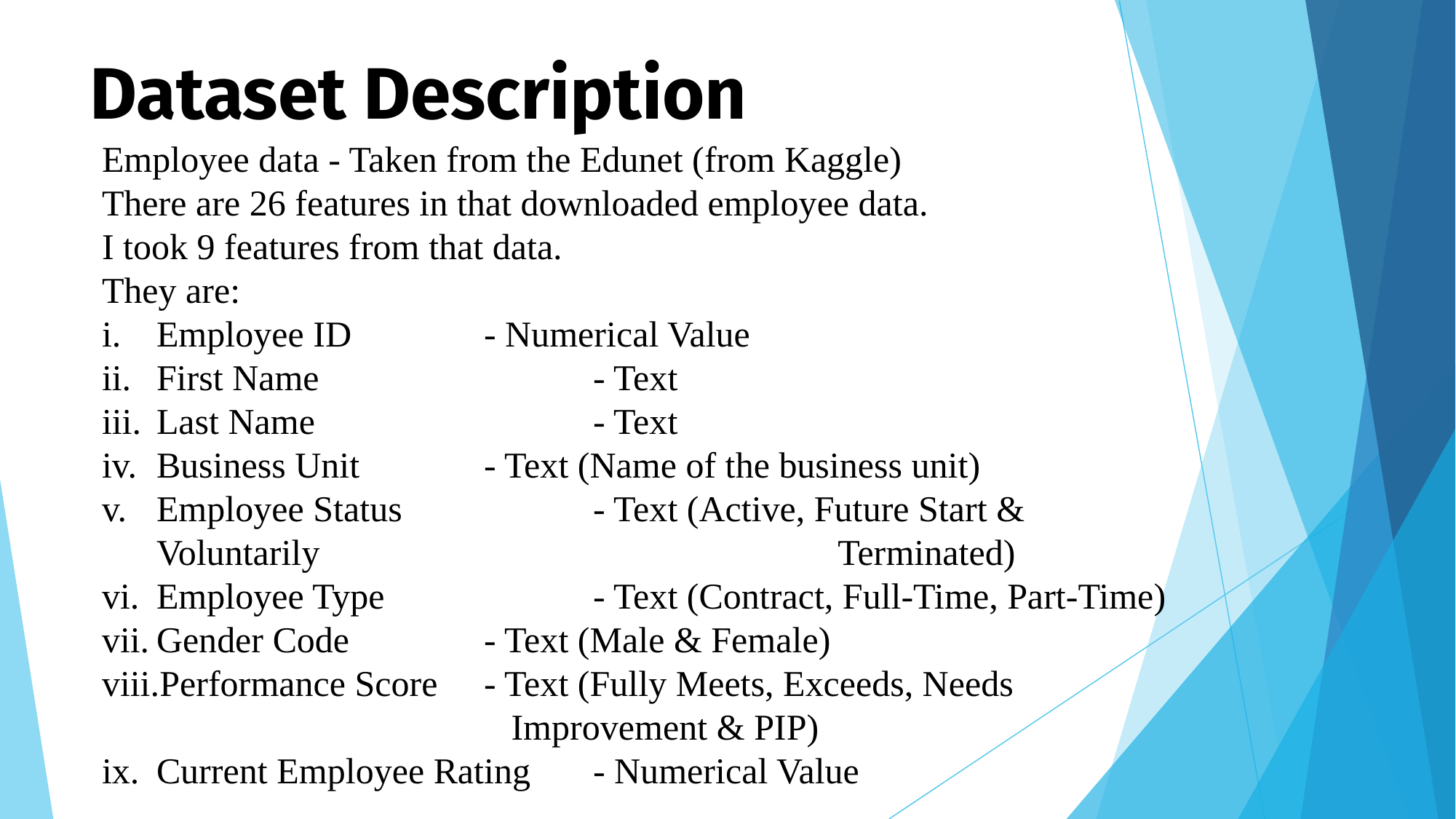

# Dataset Description
Employee data - Taken from the Edunet (from Kaggle)
There are 26 features in that downloaded employee data.
I took 9 features from that data.
They are:
Employee ID		- Numerical Value
First Name			- Text
Last Name			- Text
Business Unit		- Text (Name of the business unit)
Employee Status		- Text (Active, Future Start & Voluntarily 					   Terminated)
Employee Type		- Text (Contract, Full-Time, Part-Time)
Gender Code		- Text (Male & Female)
Performance Score 	- Text (Fully Meets, Exceeds, Needs 					   Improvement & PIP)
Current Employee Rating	- Numerical Value